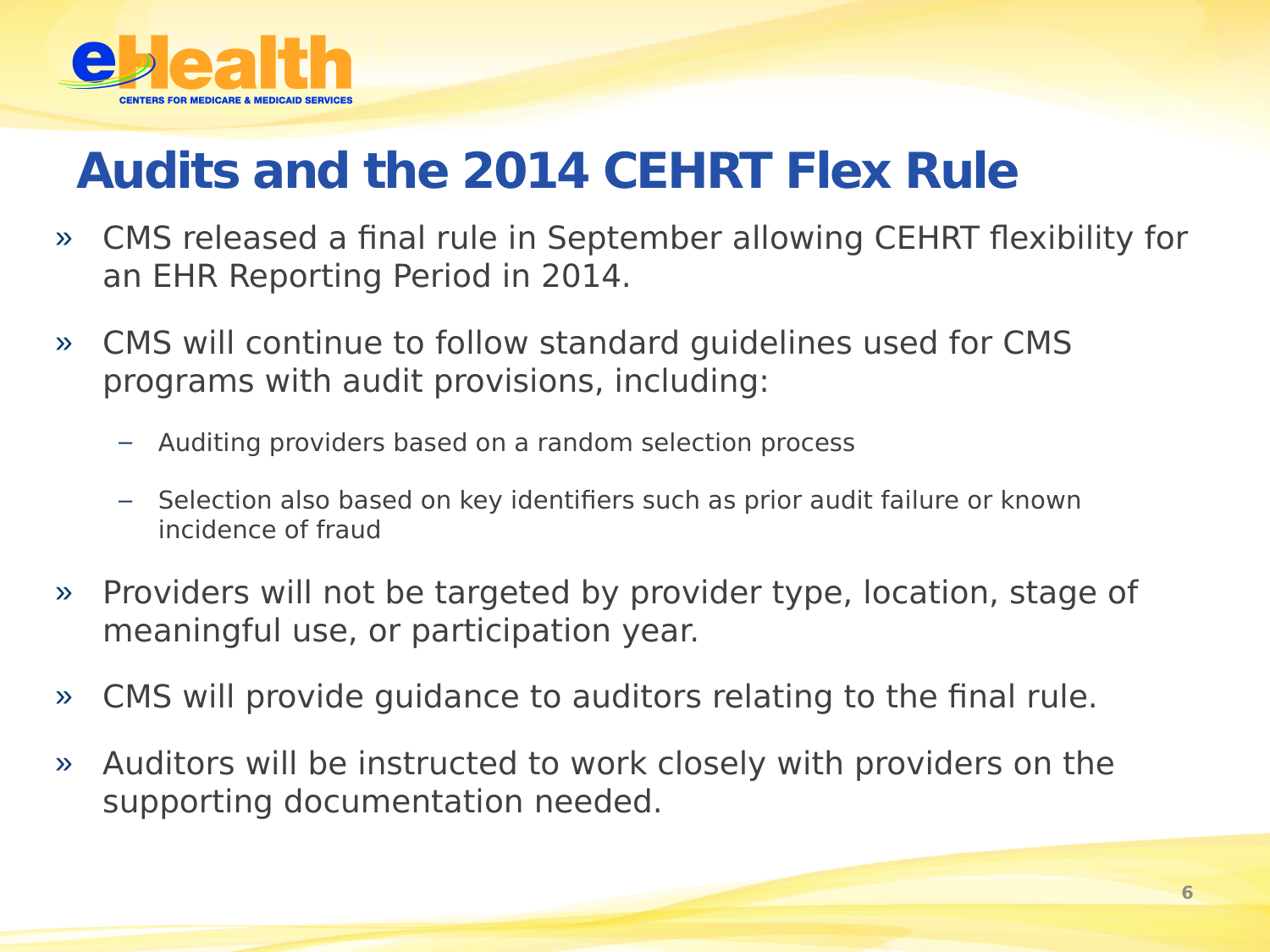

# Audits and the 2014 CEHRT Flex Rule
CMS released a final rule in September allowing CEHRT flexibility for an EHR Reporting Period in 2014.
CMS will continue to follow standard guidelines used for CMS programs with audit provisions, including:
Auditing providers based on a random selection process
Selection also based on key identifiers such as prior audit failure or known incidence of fraud
Providers will not be targeted by provider type, location, stage of meaningful use, or participation year.
CMS will provide guidance to auditors relating to the final rule.
Auditors will be instructed to work closely with providers on the supporting documentation needed.
6